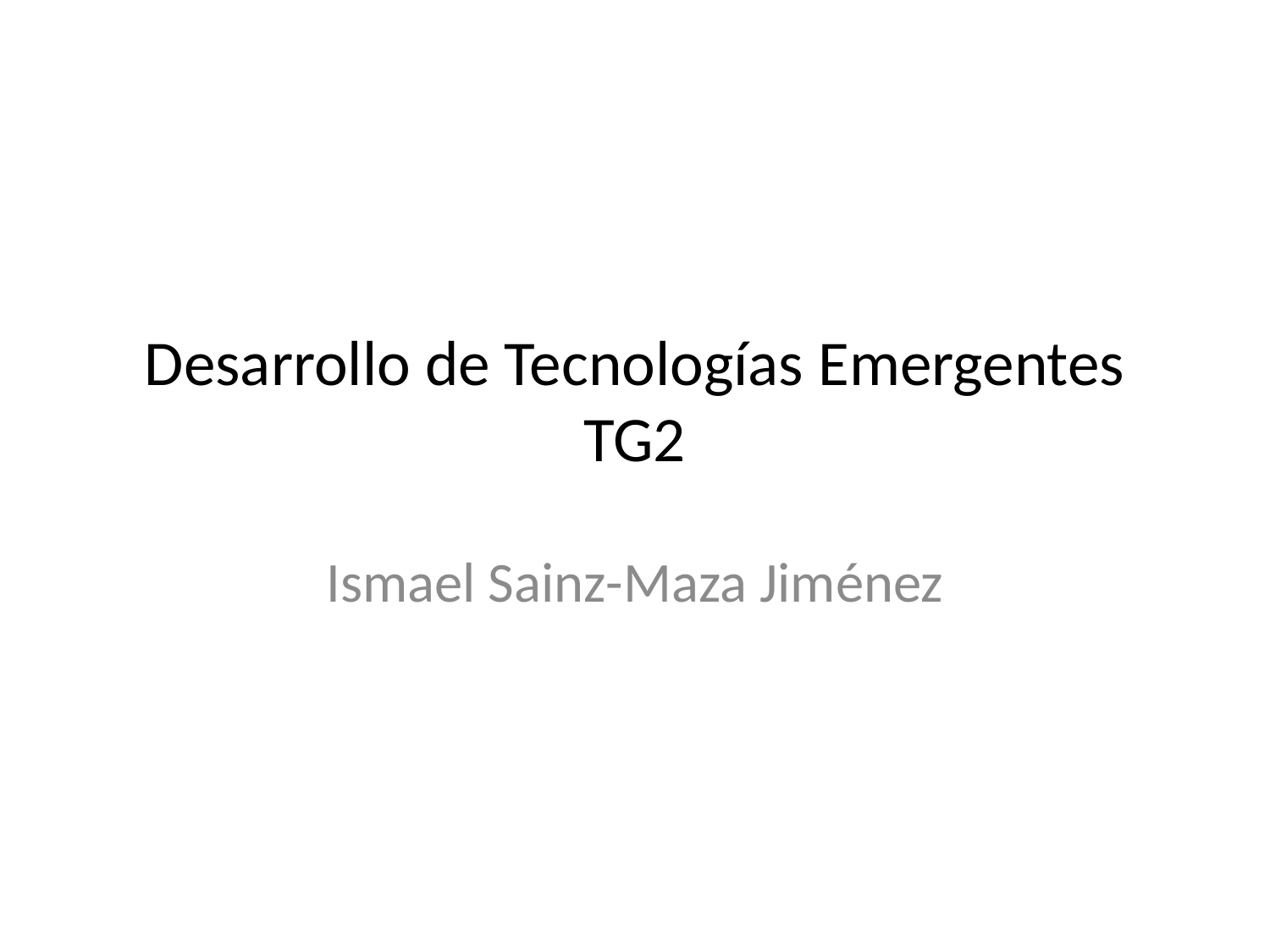

# Desarrollo de Tecnologías Emergentes TG2
Ismael Sainz-Maza Jiménez